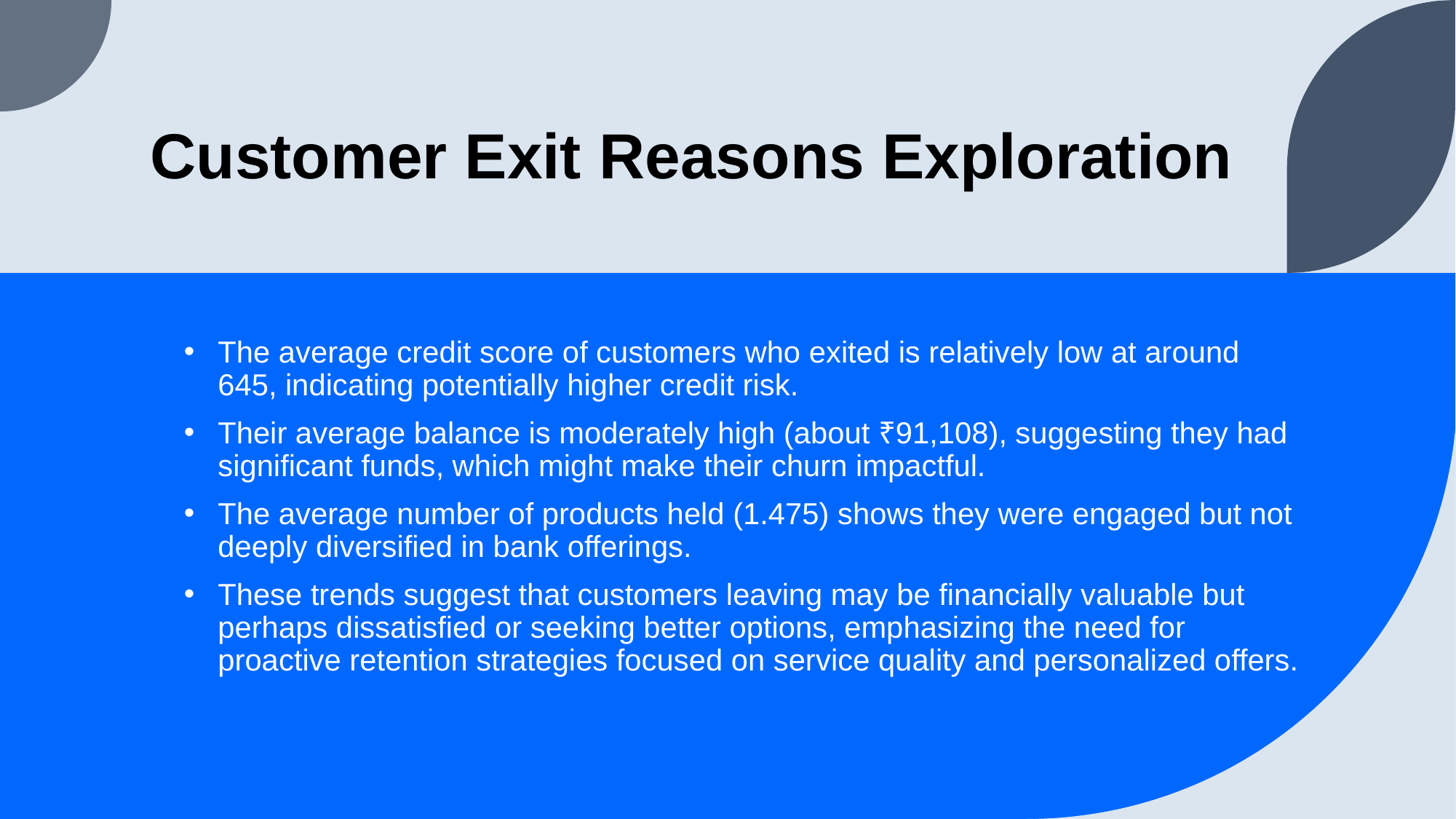

# Customer Exit Reasons Exploration
The average credit score of customers who exited is relatively low at around 645, indicating potentially higher credit risk.
Their average balance is moderately high (about ₹91,108), suggesting they had significant funds, which might make their churn impactful.
The average number of products held (1.475) shows they were engaged but not deeply diversified in bank offerings.
These trends suggest that customers leaving may be financially valuable but perhaps dissatisfied or seeking better options, emphasizing the need for proactive retention strategies focused on service quality and personalized offers.